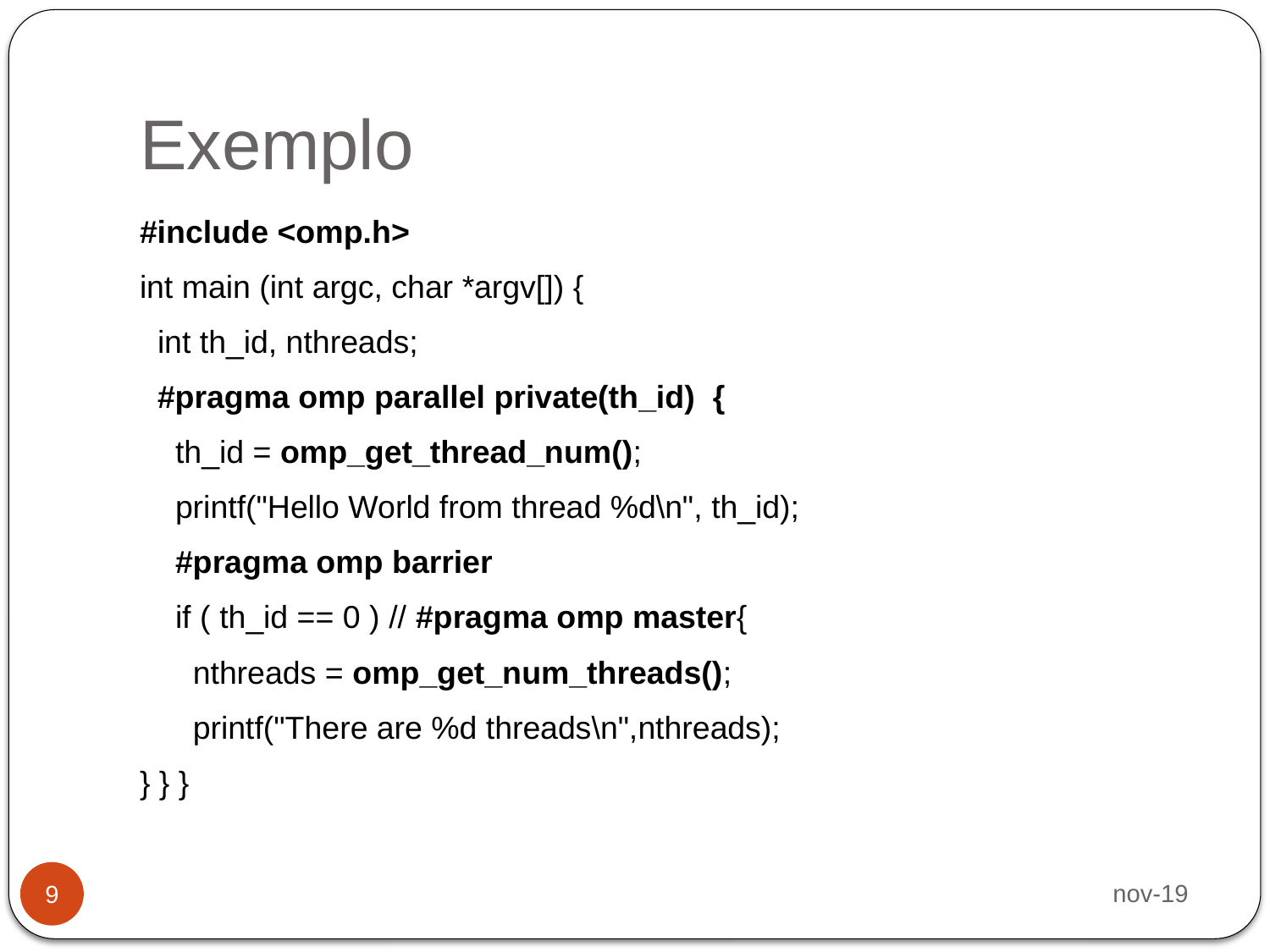

# Exemplo
#include <omp.h>
int main (int argc, char *argv[]) {
  int th_id, nthreads;
  #pragma omp parallel private(th_id)  {
    th_id = omp_get_thread_num();
    printf("Hello World from thread %d\n", th_id);
    #pragma omp barrier
    if ( th_id == 0 ) // #pragma omp master{
      nthreads = omp_get_num_threads();
      printf("There are %d threads\n",nthreads);
} } }
nov-19
9